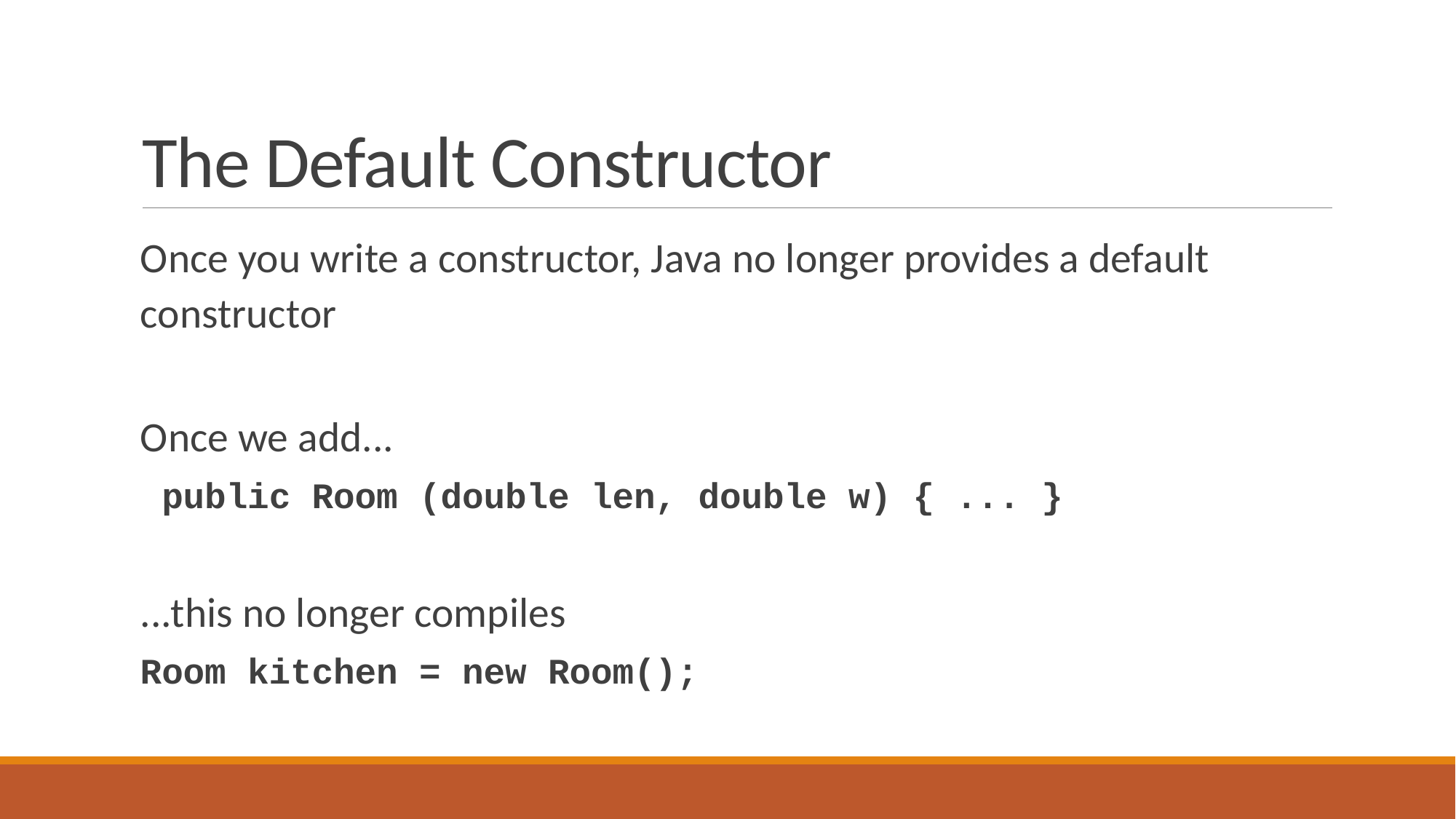

# The Default Constructor
Once you write a constructor, Java no longer provides a default constructor

Once we add...
 public Room (double len, double w) { ... }

...this no longer compiles
Room kitchen = new Room();